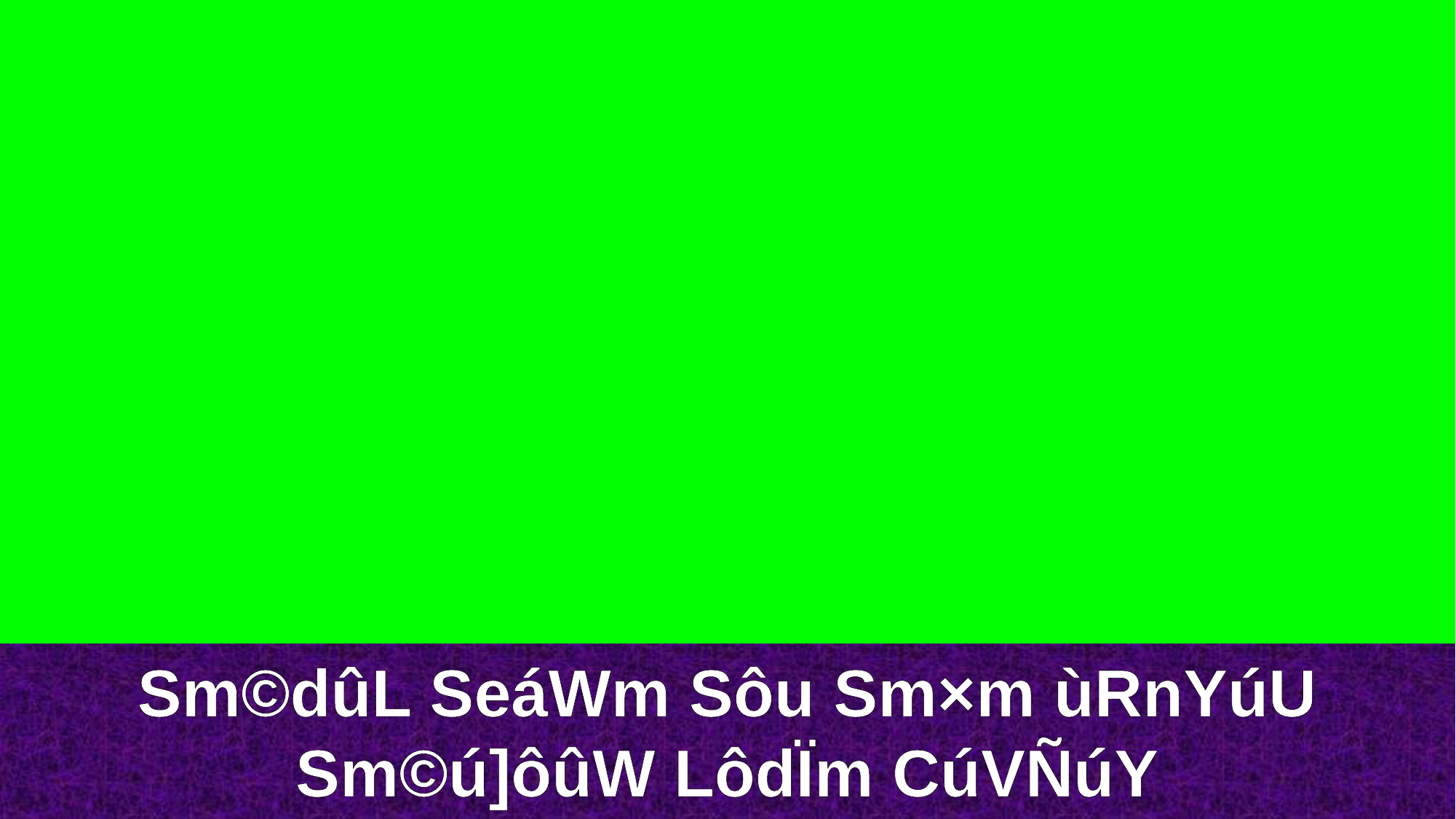

Sm©dûL SeáWm Sôu Sm×m ùRnYúU
Sm©ú]ôûW LôdÏm CúVÑúY